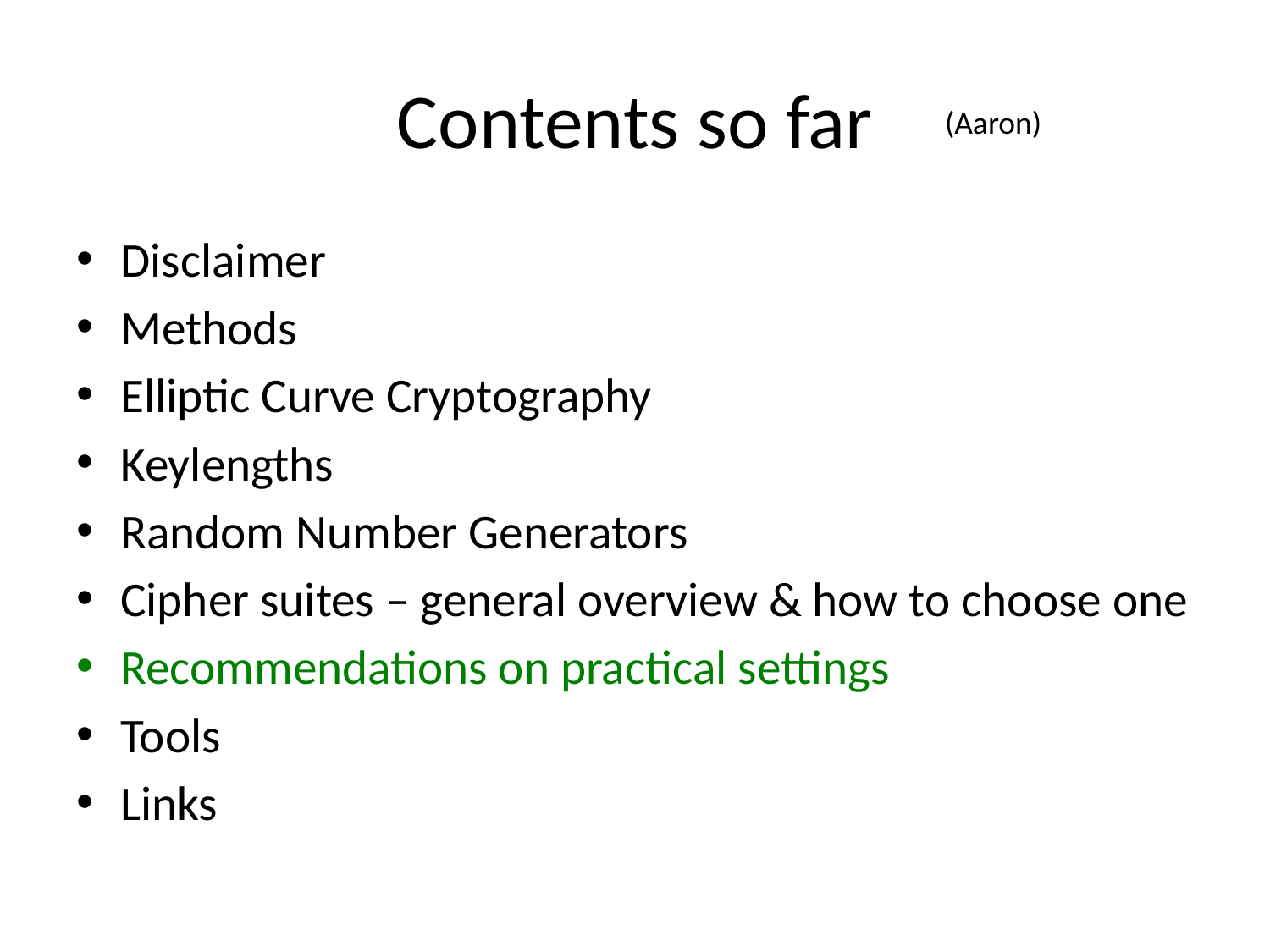

# Contents so far
(Aaron)
Disclaimer
Methods
Elliptic Curve Cryptography
Keylengths
Random Number Generators
Cipher suites – general overview & how to choose one
Recommendations on practical settings
Tools
Links